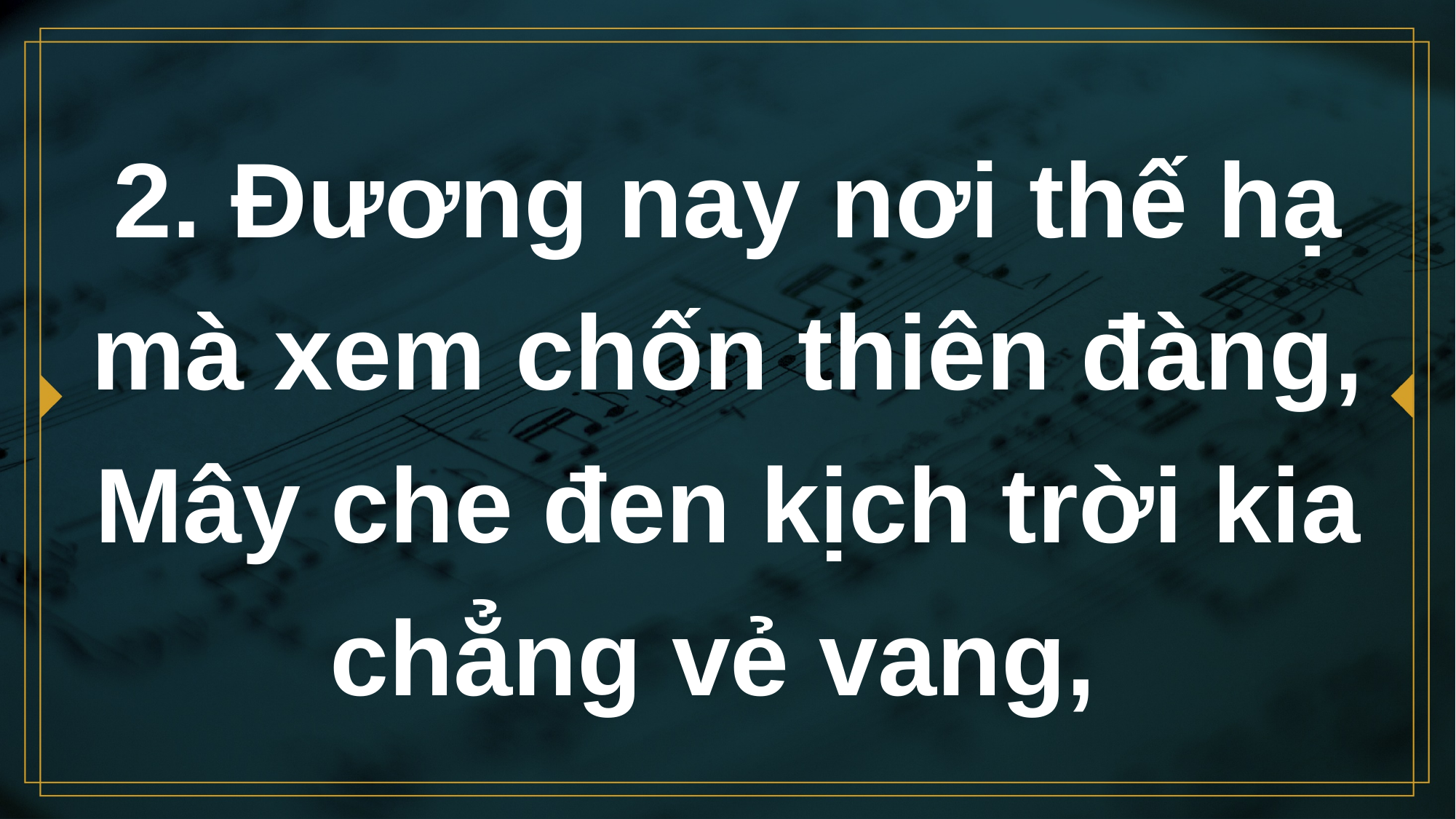

# 2. Đương nay nơi thế hạ mà xem chốn thiên đàng, Mây che đen kịch trời kia chẳng vẻ vang,